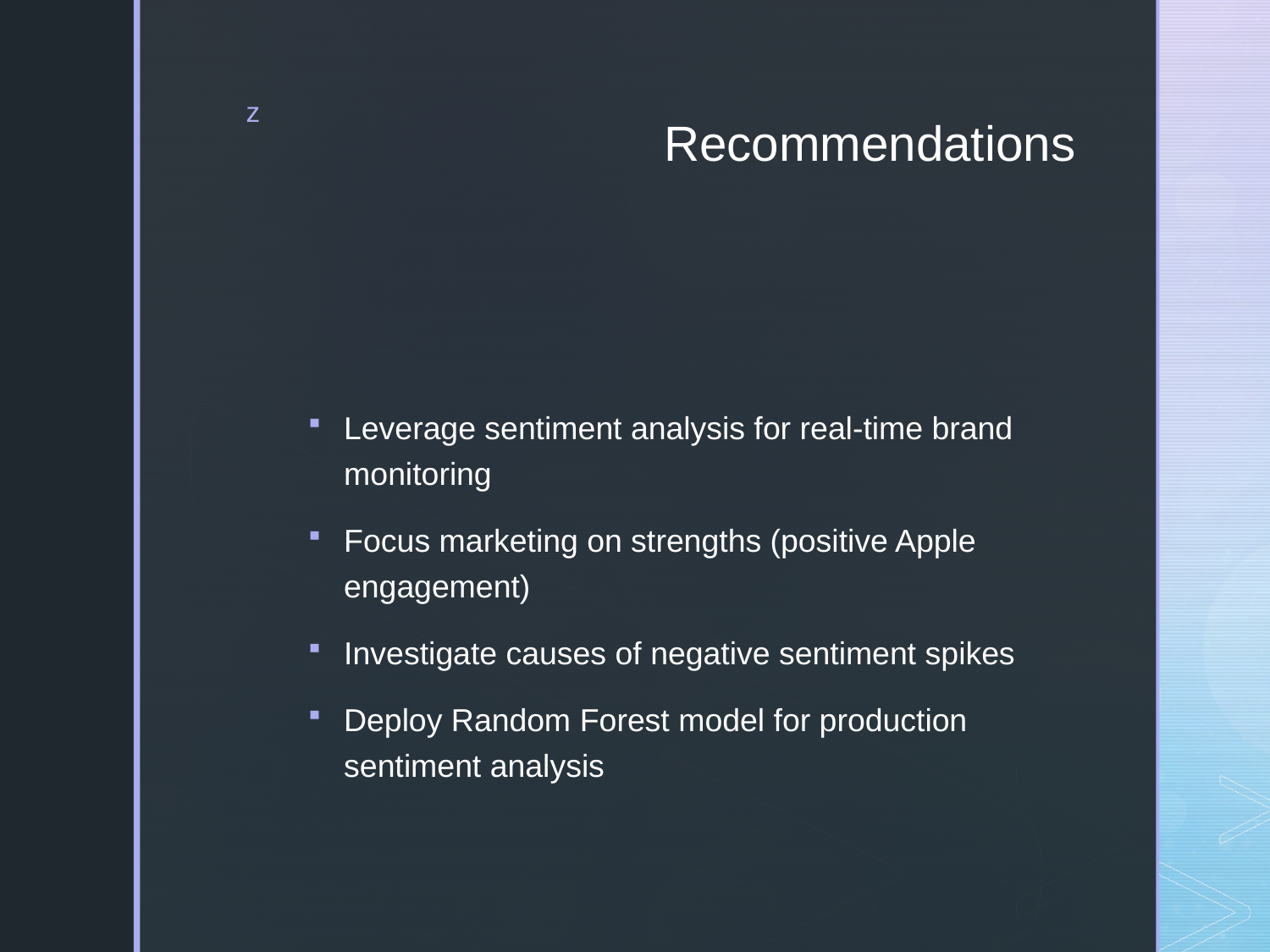

# Recommendations

Leverage sentiment analysis for real-time brand monitoring
Focus marketing on strengths (positive Apple engagement)
Investigate causes of negative sentiment spikes
Deploy Random Forest model for production sentiment analysis